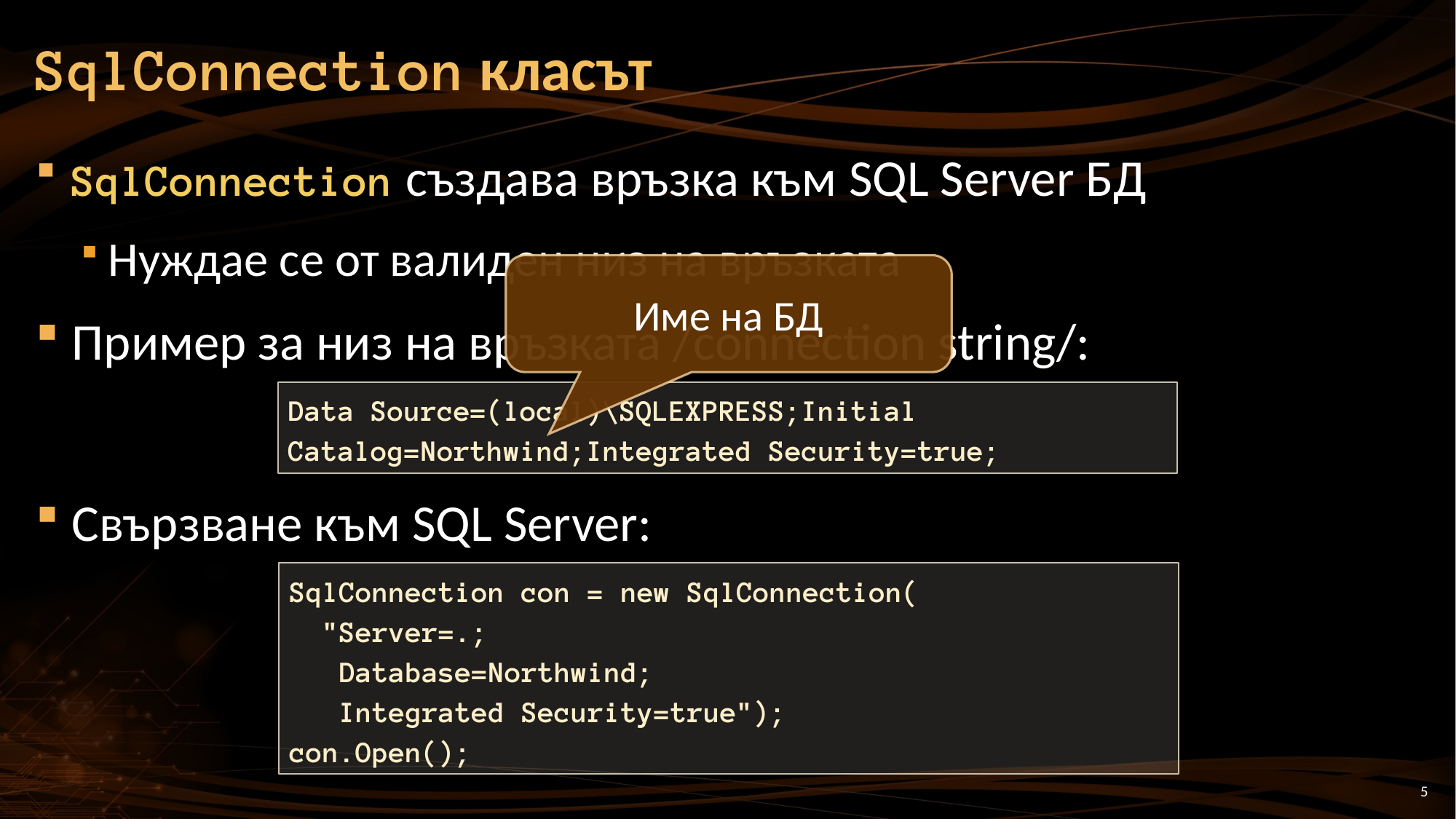

# SqlConnection класът
SqlConnection създава връзка към SQL Server БД
Нуждае се от валиден низ на връзката
Пример за низ на връзката /connection string/:

Свързване към SQL Server:
Име на БД
Data Source=(local)\SQLEXPRESS;Initial Catalog=Northwind;Integrated Security=true;
SqlConnection con = new SqlConnection(
  "Server=.;
   Database=Northwind;
   Integrated Security=true");
con.Open();
5